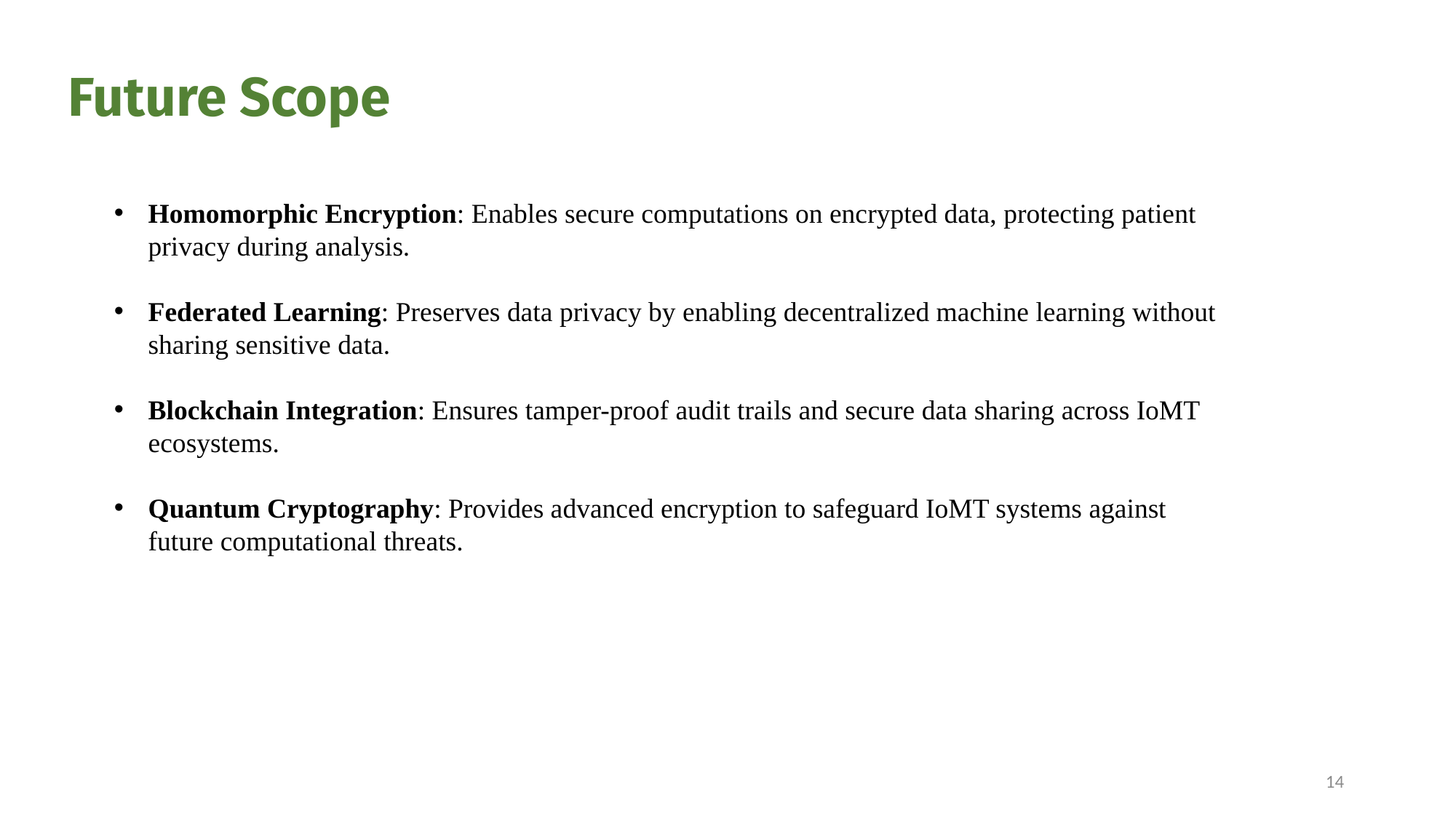

# Future Scope
Homomorphic Encryption: Enables secure computations on encrypted data, protecting patient privacy during analysis.

Federated Learning: Preserves data privacy by enabling decentralized machine learning without sharing sensitive data.

Blockchain Integration: Ensures tamper-proof audit trails and secure data sharing across IoMT ecosystems.

Quantum Cryptography: Provides advanced encryption to safeguard IoMT systems against future computational threats.

14